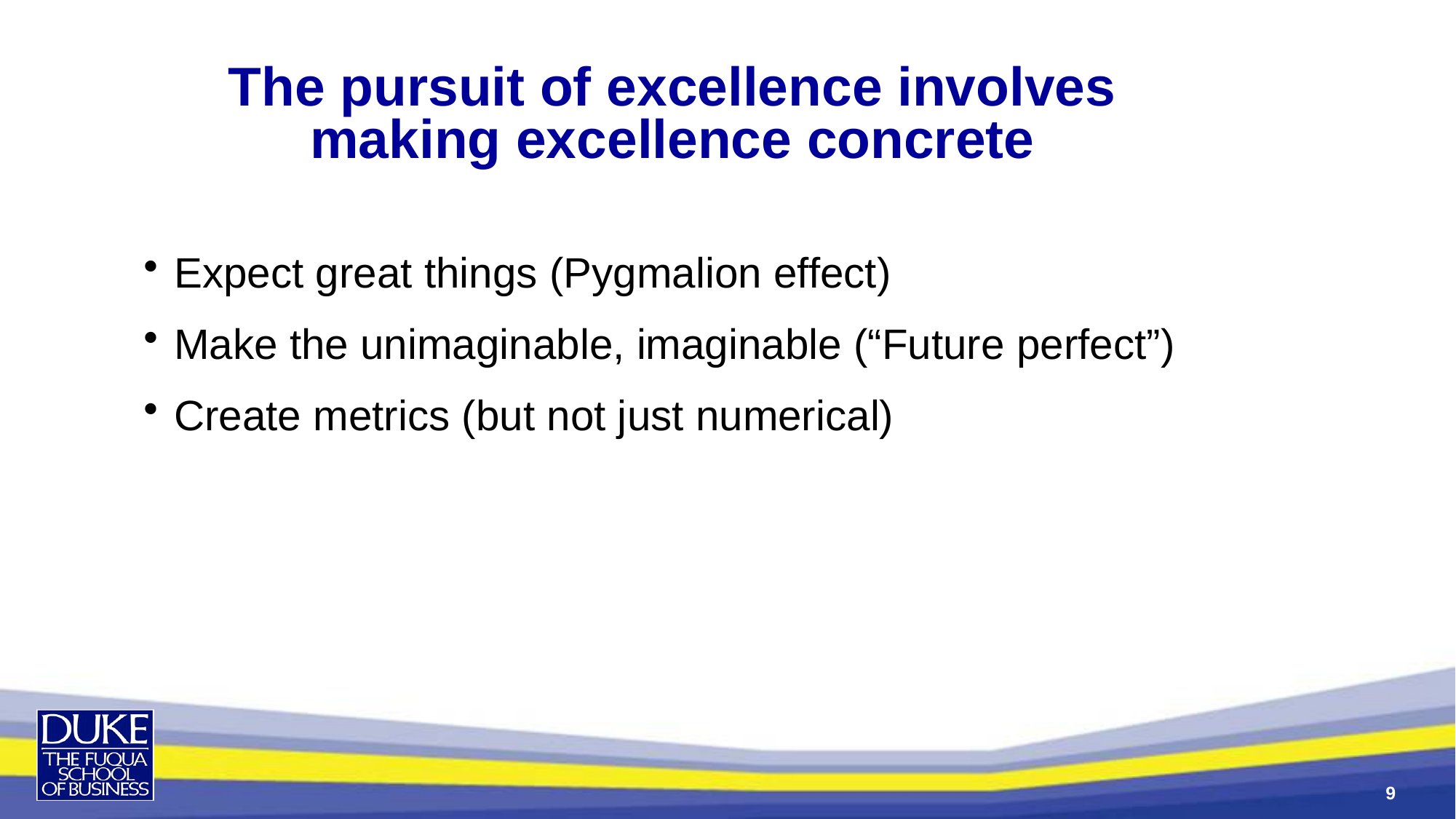

The pursuit of excellence involves making excellence concrete
Expect great things (Pygmalion effect)
Make the unimaginable, imaginable (“Future perfect”)
Create metrics (but not just numerical)
9